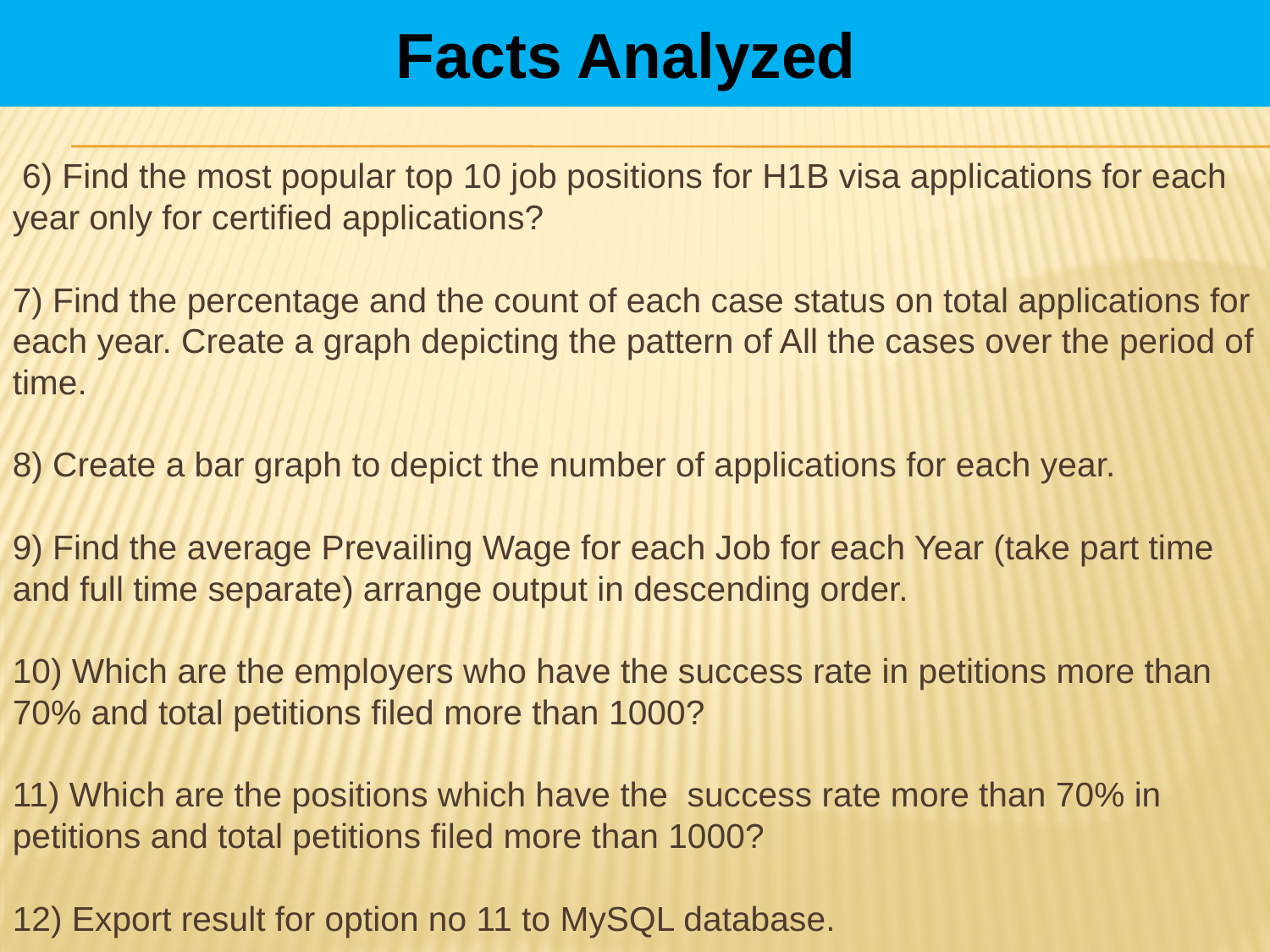

Facts Analyzed
 6) Find the most popular top 10 job positions for H1B visa applications for each year only for certified applications?

7) Find the percentage and the count of each case status on total applications for each year. Create a graph depicting the pattern of All the cases over the period of time.

8) Create a bar graph to depict the number of applications for each year.

9) Find the average Prevailing Wage for each Job for each Year (take part time and full time separate) arrange output in descending order.

10) Which are the employers who have the success rate in petitions more than 70% and total petitions filed more than 1000?

11) Which are the positions which have the  success rate more than 70% in petitions and total petitions filed more than 1000?

12) Export result for option no 11 to MySQL database.